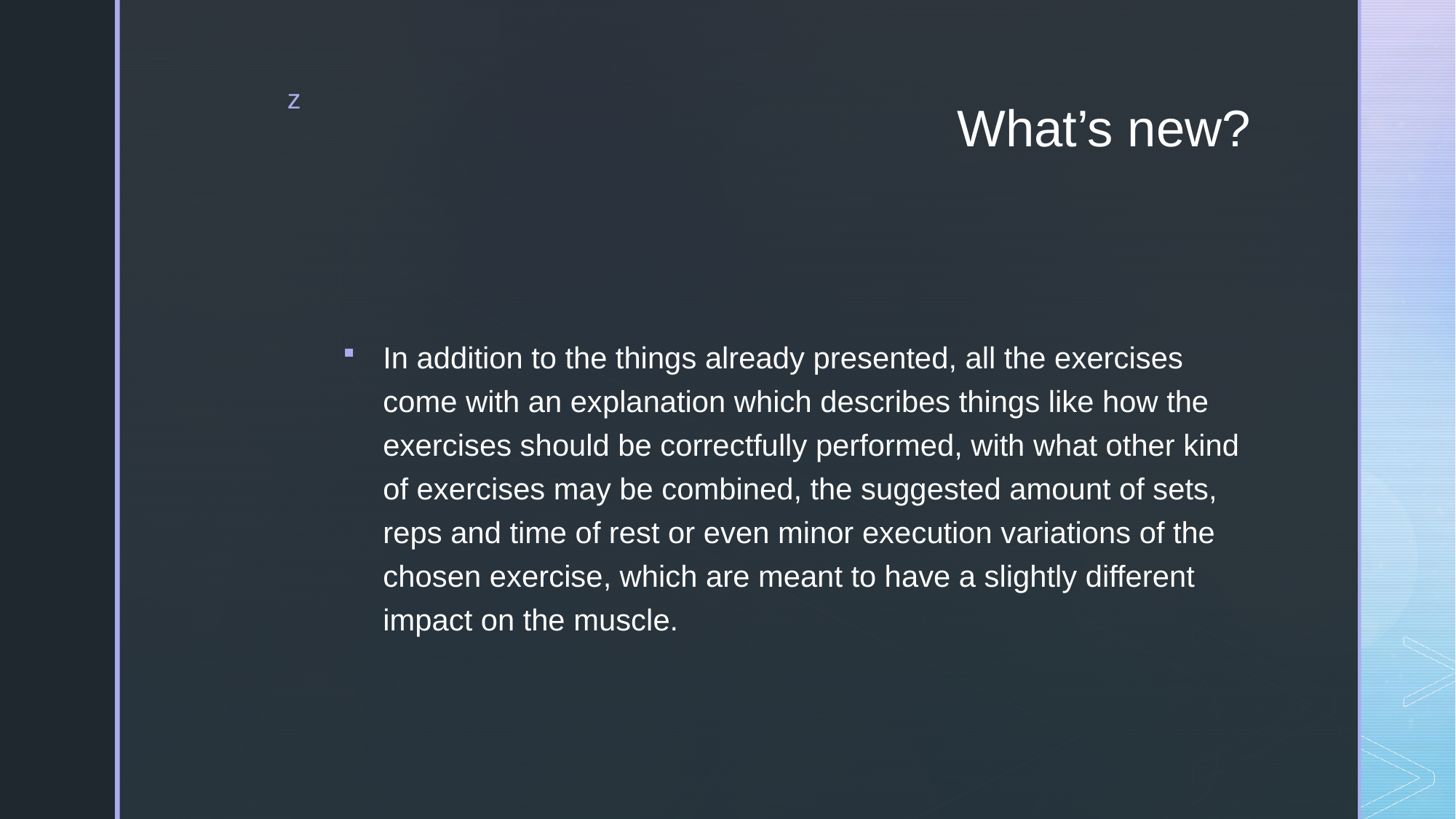

# What’s new?
In addition to the things already presented, all the exercises come with an explanation which describes things like how the exercises should be correctfully performed, with what other kind of exercises may be combined, the suggested amount of sets, reps and time of rest or even minor execution variations of the chosen exercise, which are meant to have a slightly different impact on the muscle.